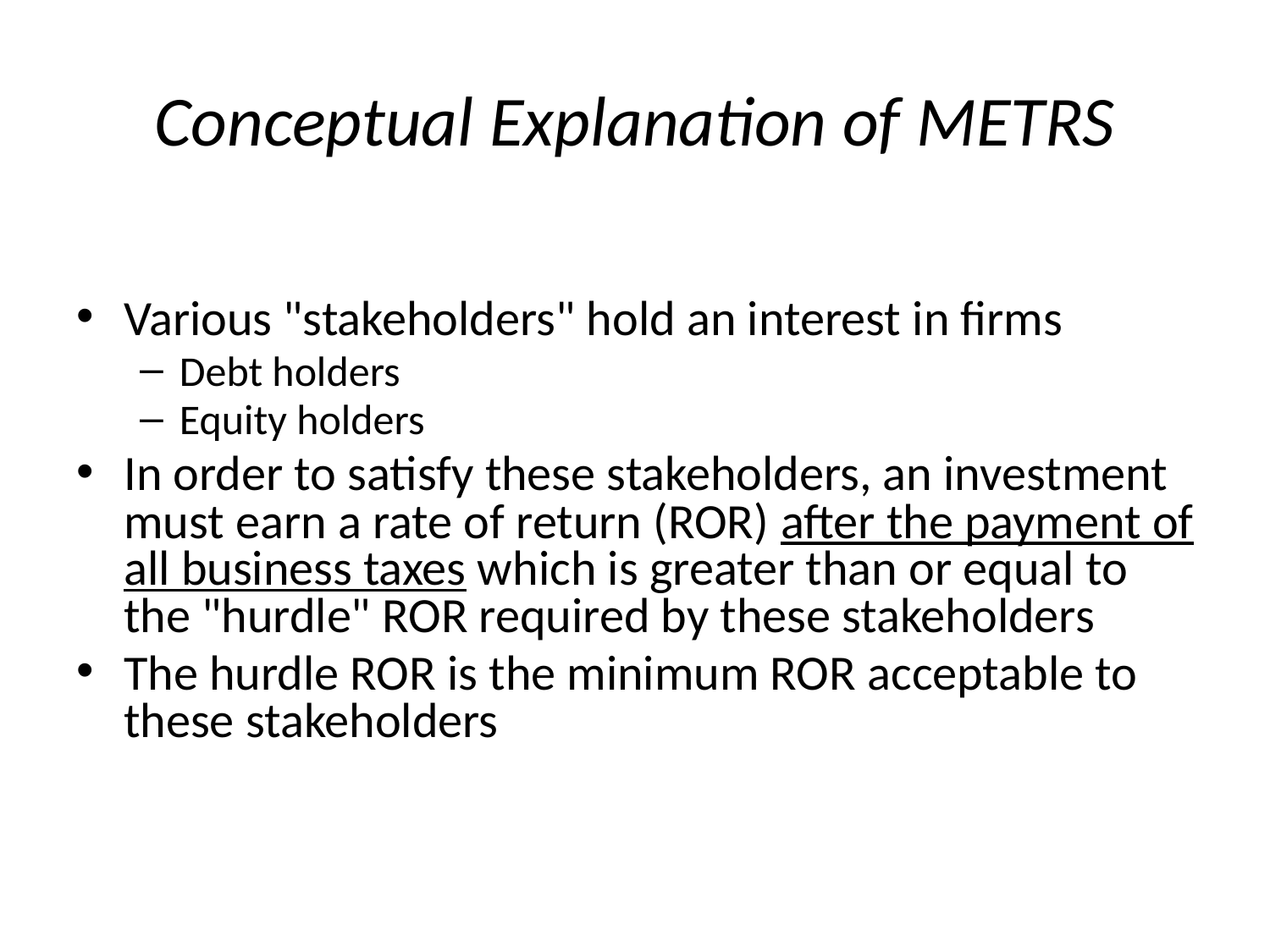

# Conceptual Explanation of METRS

Various "stakeholders" hold an interest in firms
Debt holders
Equity holders
In order to satisfy these stakeholders, an investment must earn a rate of return (ROR) after the payment of all business taxes which is greater than or equal to the "hurdle" ROR required by these stakeholders
The hurdle ROR is the minimum ROR acceptable to these stakeholders